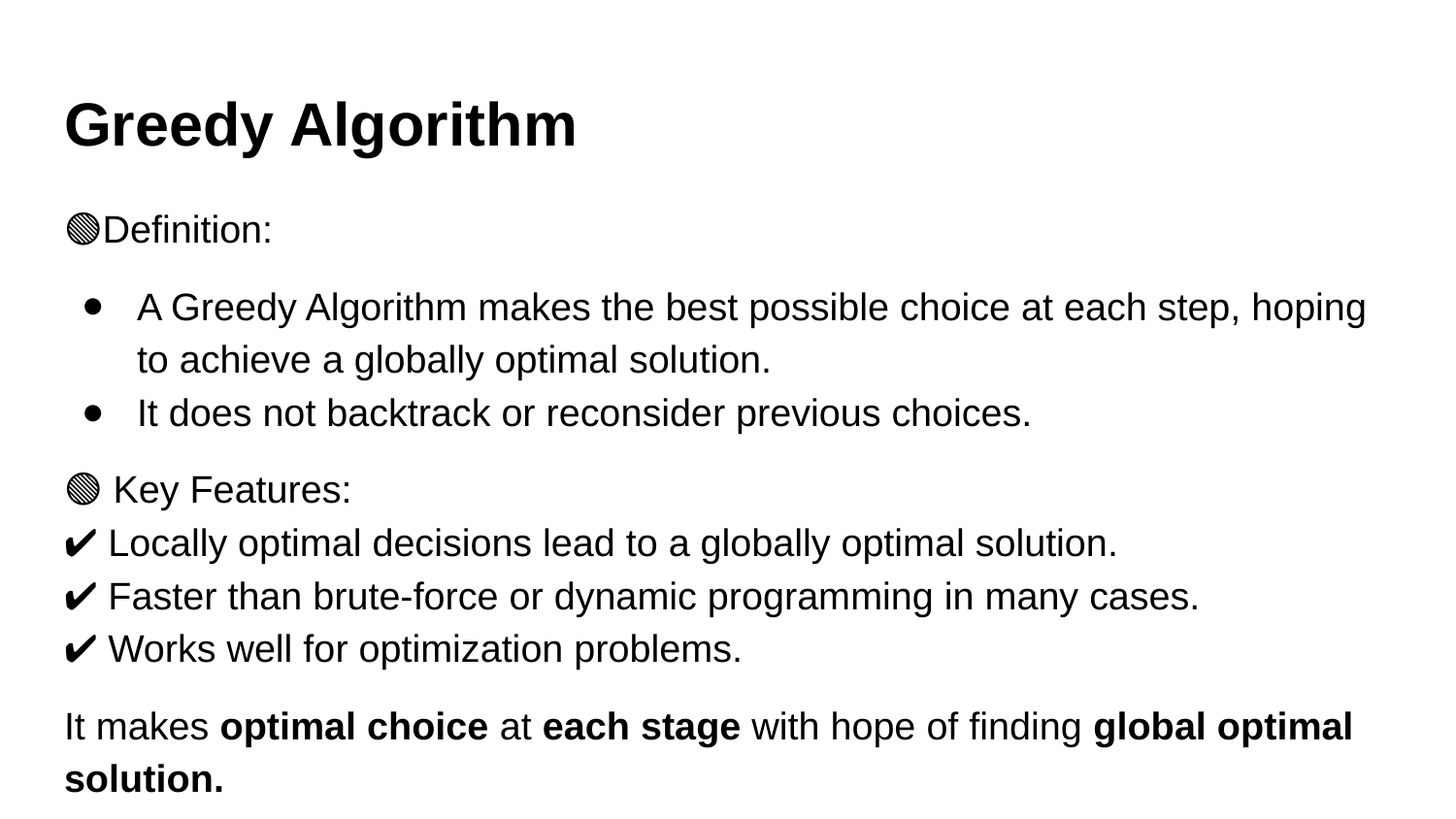

# Greedy Algorithm
🟢Definition:
A Greedy Algorithm makes the best possible choice at each step, hoping to achieve a globally optimal solution.
It does not backtrack or reconsider previous choices.
🟢 Key Features:
✔ Locally optimal decisions lead to a globally optimal solution.
✔ Faster than brute-force or dynamic programming in many cases.
✔ Works well for optimization problems.
It makes optimal choice at each stage with hope of finding global optimal solution.